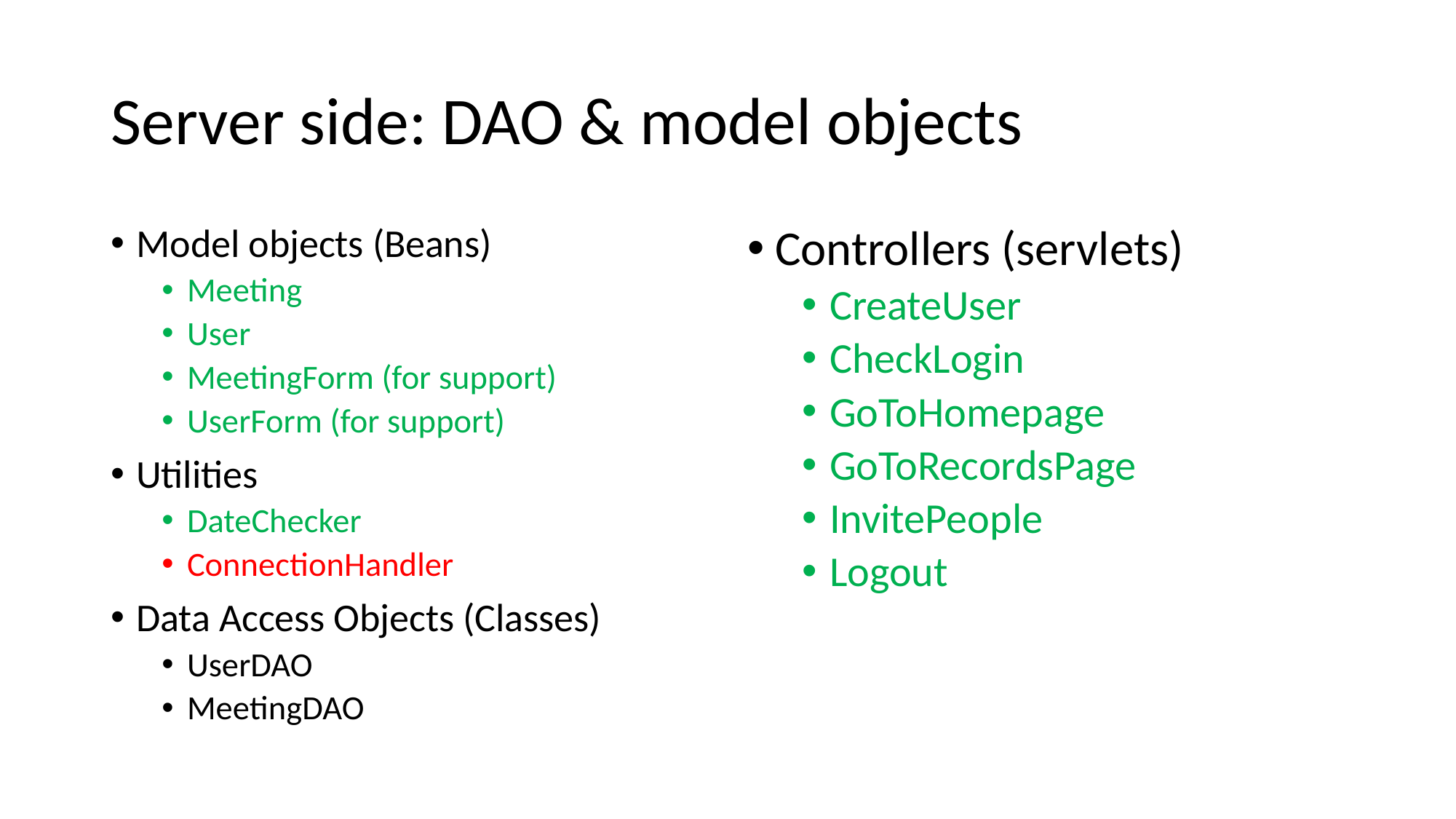

# Server side: DAO & model objects
Model objects (Beans)
Meeting
User
MeetingForm (for support)
UserForm (for support)
Utilities
DateChecker
ConnectionHandler
Data Access Objects (Classes)
UserDAO
MeetingDAO
Controllers (servlets)
CreateUser
CheckLogin
GoToHomepage
GoToRecordsPage
InvitePeople
Logout